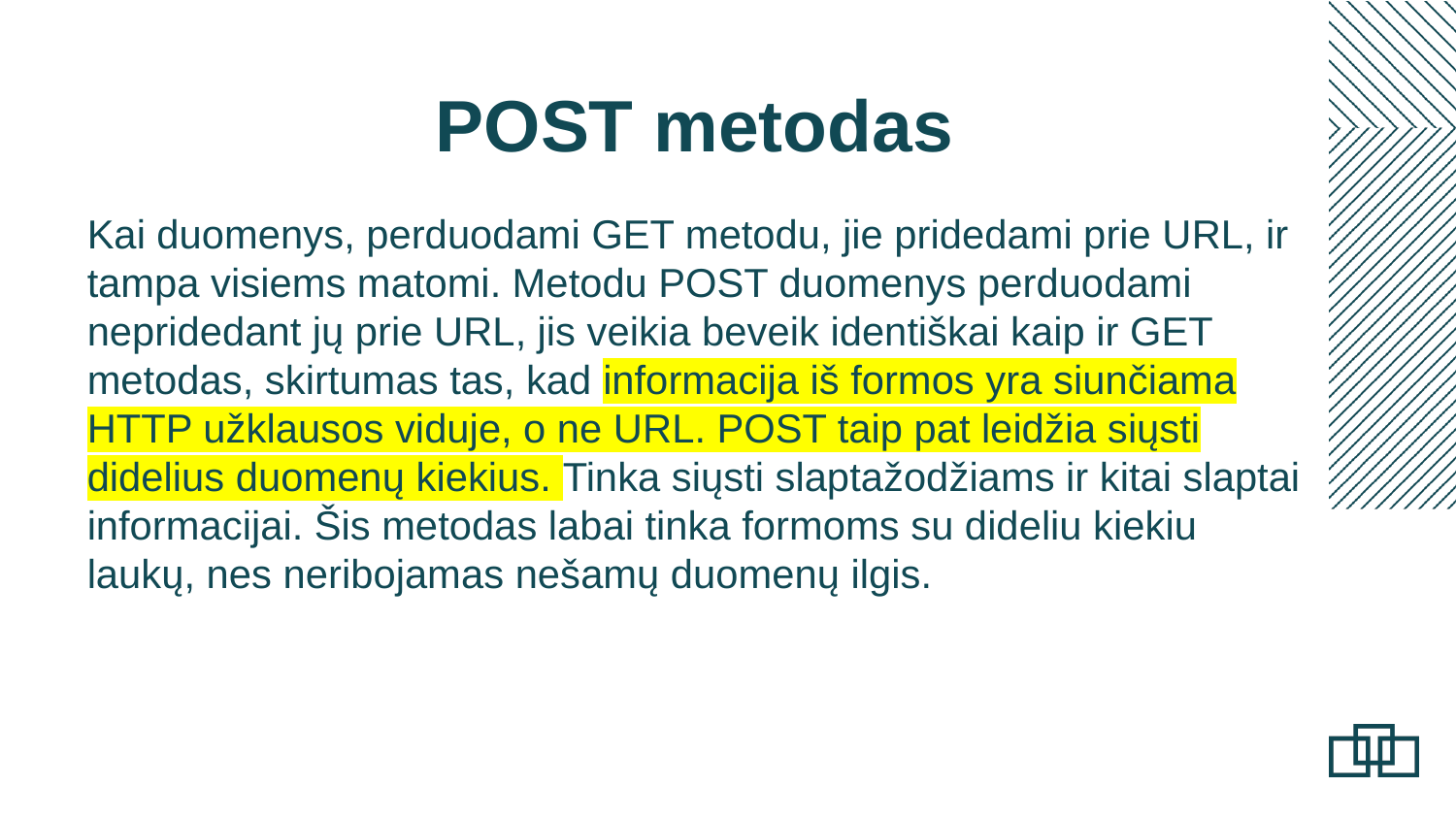

POST metodas
Kai duomenys, perduodami GET metodu, jie pridedami prie URL, ir tampa visiems matomi. Metodu POST duomenys perduodami nepridedant jų prie URL, jis veikia beveik identiškai kaip ir GET metodas, skirtumas tas, kad informacija iš formos yra siunčiama HTTP užklausos viduje, o ne URL. POST taip pat leidžia siųsti didelius duomenų kiekius. Tinka siųsti slaptažodžiams ir kitai slaptai informacijai. Šis metodas labai tinka formoms su dideliu kiekiu laukų, nes neribojamas nešamų duomenų ilgis.